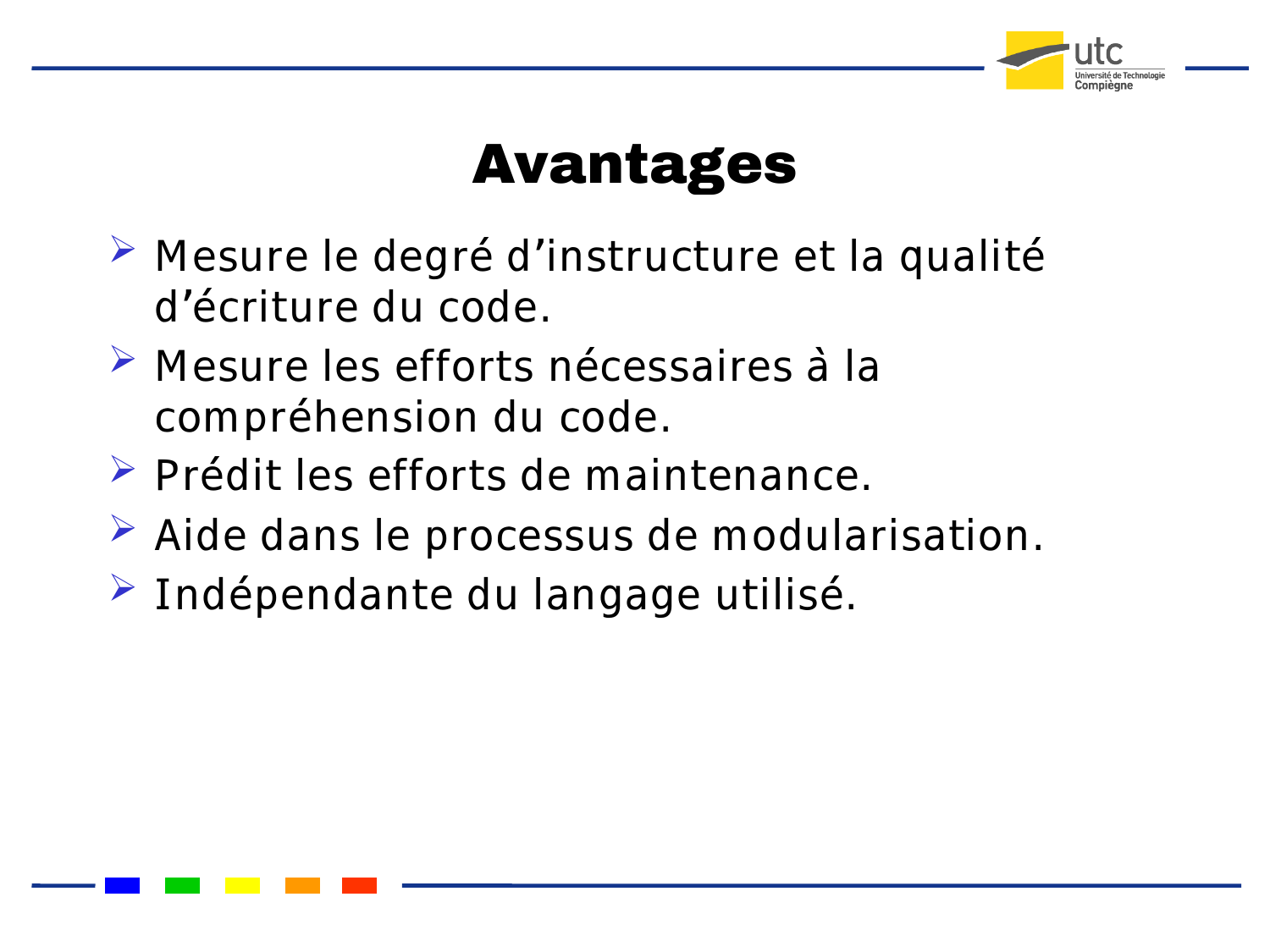

# Avantages
Mesure le degré d’instructure et la qualité d’écriture du code.
Mesure les efforts nécessaires à la compréhension du code.
Prédit les efforts de maintenance.
Aide dans le processus de modularisation.
Indépendante du langage utilisé.